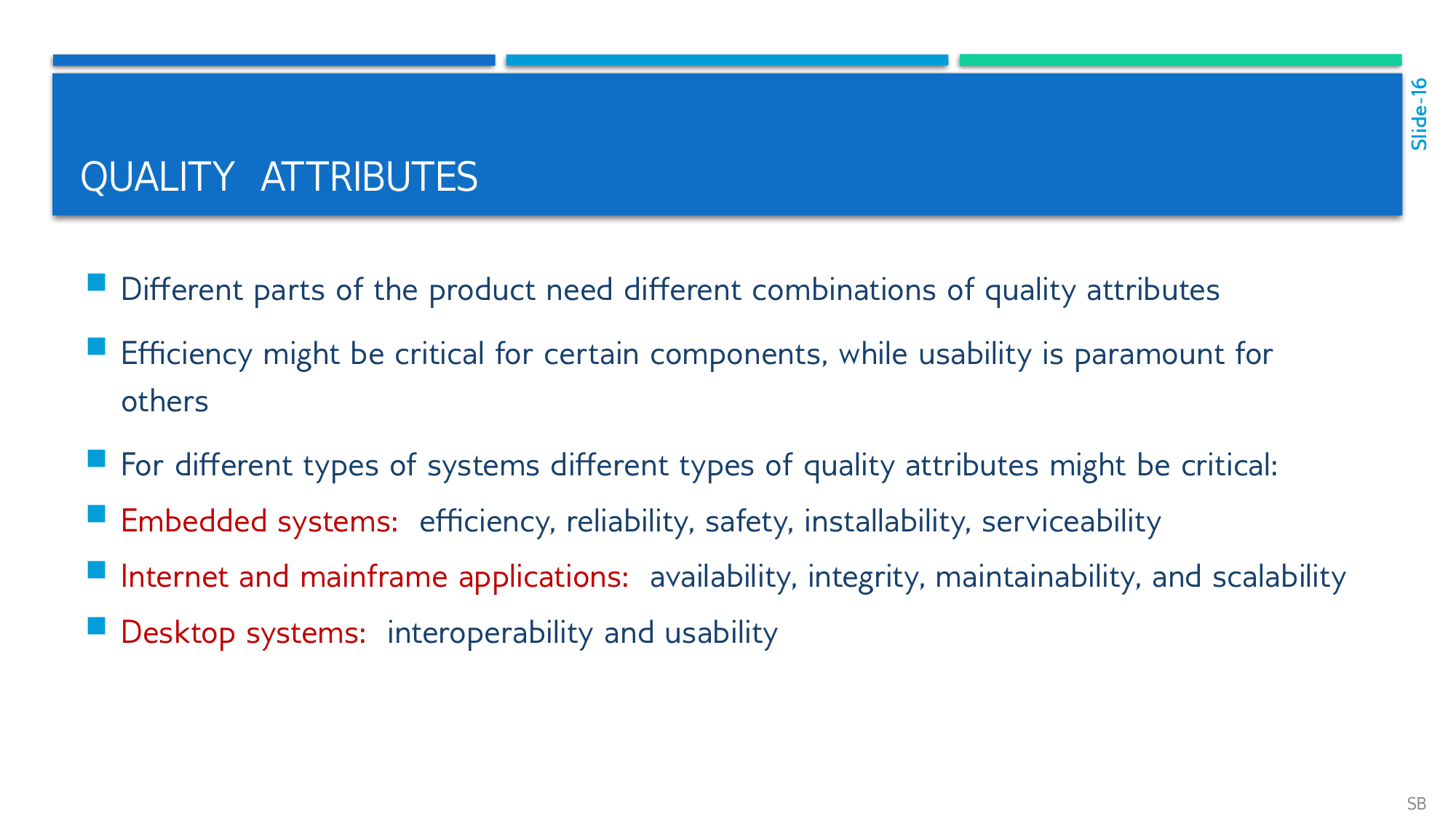

Slide-16
# quality  attributes

Different parts of the product need different combinations of quality attributes
Efficiency might be critical for certain components, while usability is paramount for others
For different types of systems different types of quality attributes might be critical:
Embedded systems:  efficiency, reliability, safety, installability, serviceability
Internet and mainframe applications:  availability, integrity, maintainability, and scalability
Desktop systems:  interoperability and usability

SB